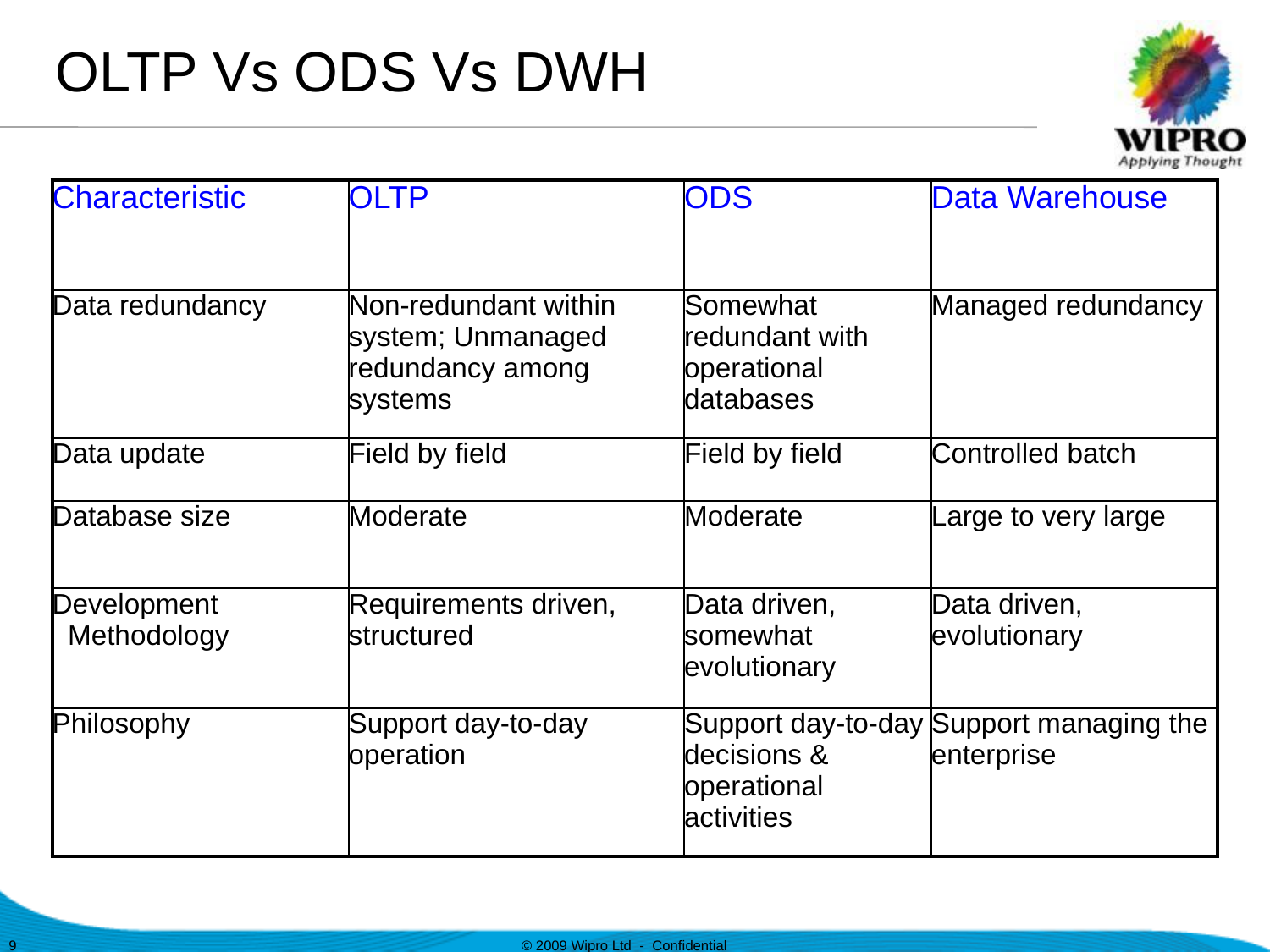

OLTP Vs ODS Vs DWH
| Characteristic | OLTP | ODS | Data Warehouse |
| --- | --- | --- | --- |
| Data redundancy | Non-redundant within system; Unmanaged redundancy among systems | Somewhat redundant with operational databases | Managed redundancy |
| Data update | Field by field | Field by field | Controlled batch |
| Database size | Moderate | Moderate | Large to very large |
| Development Methodology | Requirements driven, structured | Data driven, somewhat evolutionary | Data driven, evolutionary |
| Philosophy | Support day-to-day operation | Support day-to-day decisions & operational activities | Support managing the enterprise |